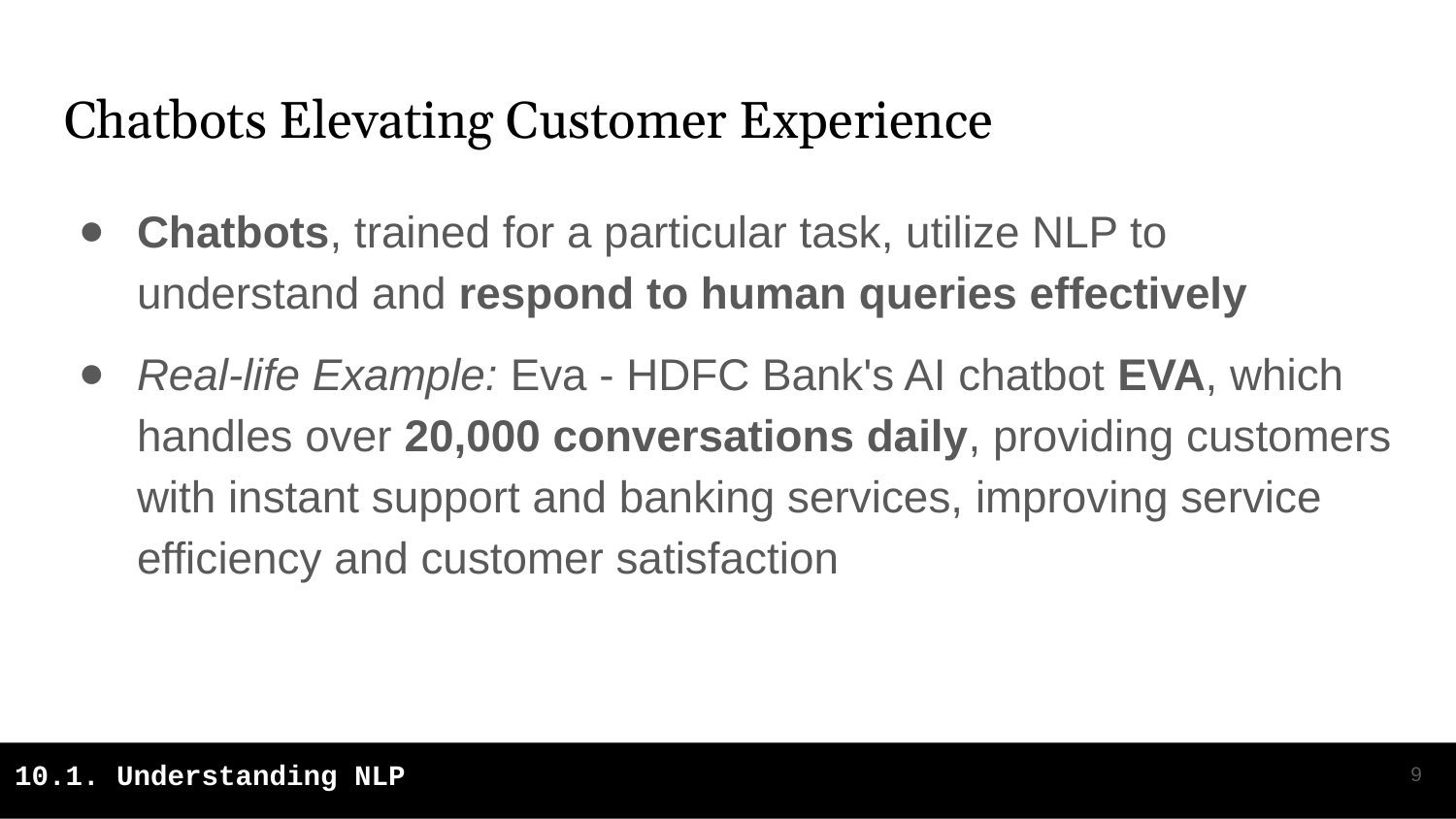

# Chatbots Elevating Customer Experience
Chatbots, trained for a particular task, utilize NLP to understand and respond to human queries effectively
Real-life Example: Eva - HDFC Bank's AI chatbot EVA, which handles over 20,000 conversations daily, providing customers with instant support and banking services, improving service efficiency and customer satisfaction
9
10.1. Understanding NLP